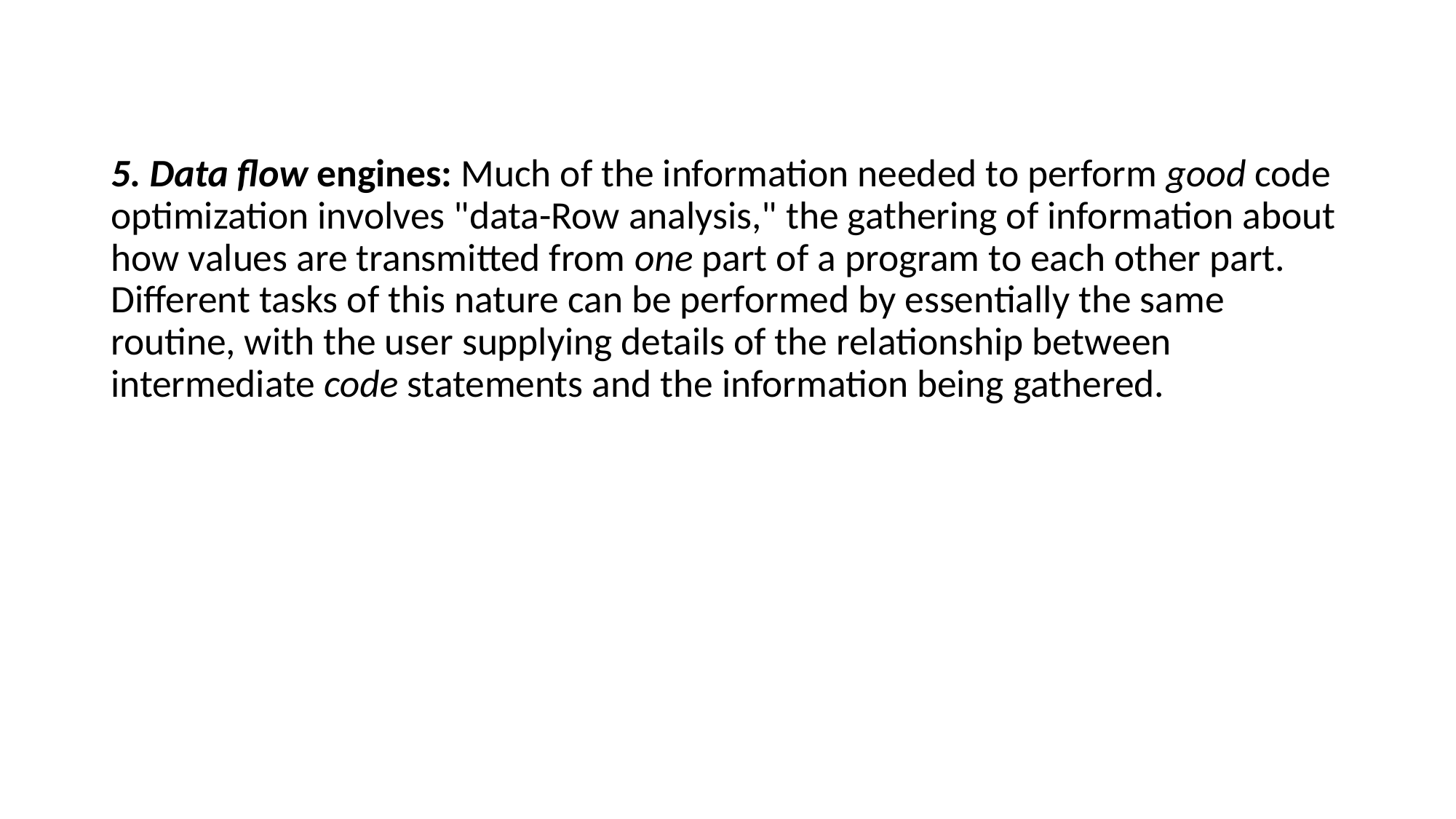

5. Data flow engines: Much of the information needed to perform good code optimization involves "data-Row analysis," the gathering of information about how values are transmitted from one part of a program to each other part. Different tasks of this nature can be performed by essentially the same routine, with the user supplying details of the relationship between intermediate code statements and the information being gathered.